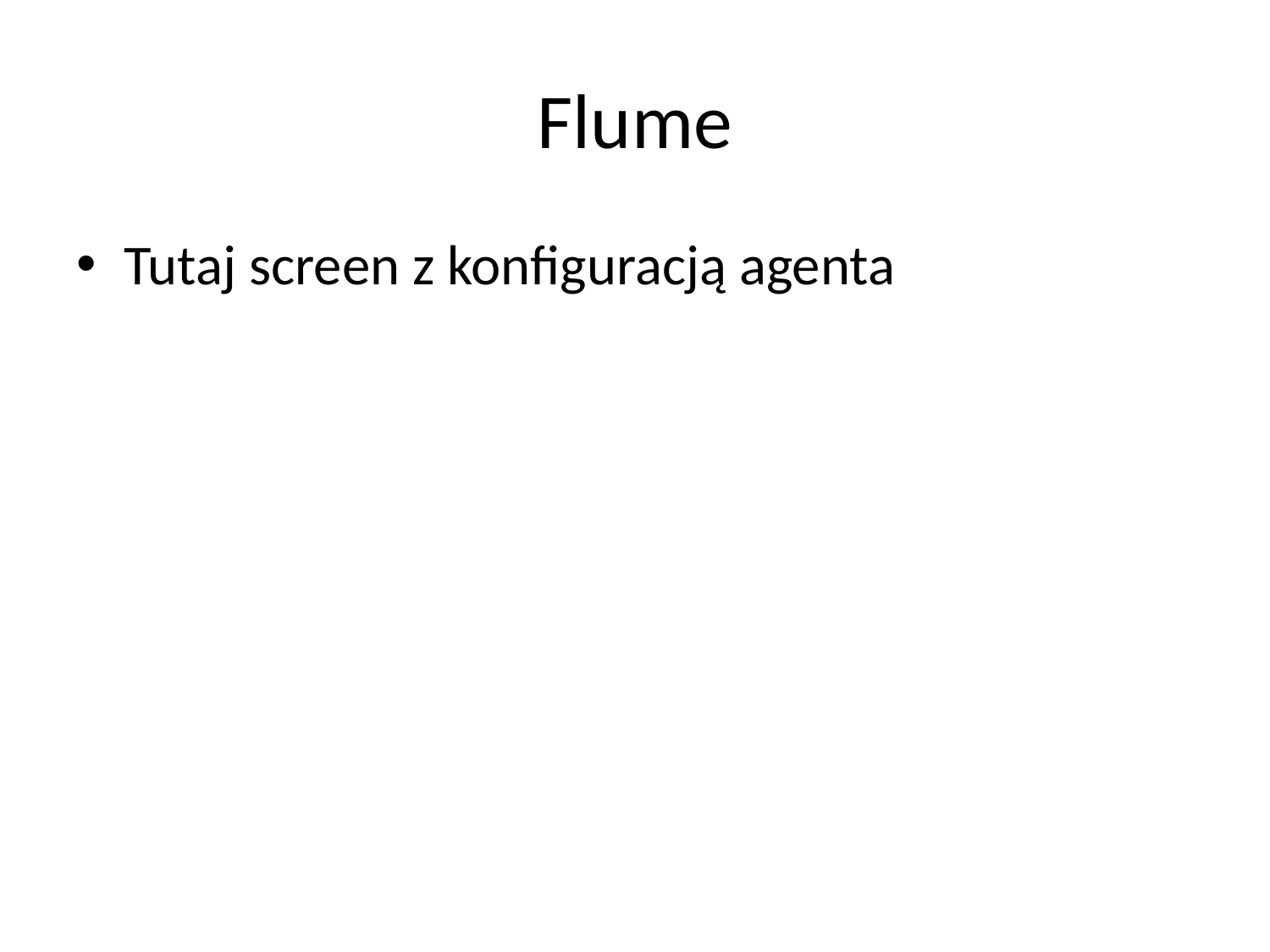

# Flume
Tutaj screen z konfiguracją agenta